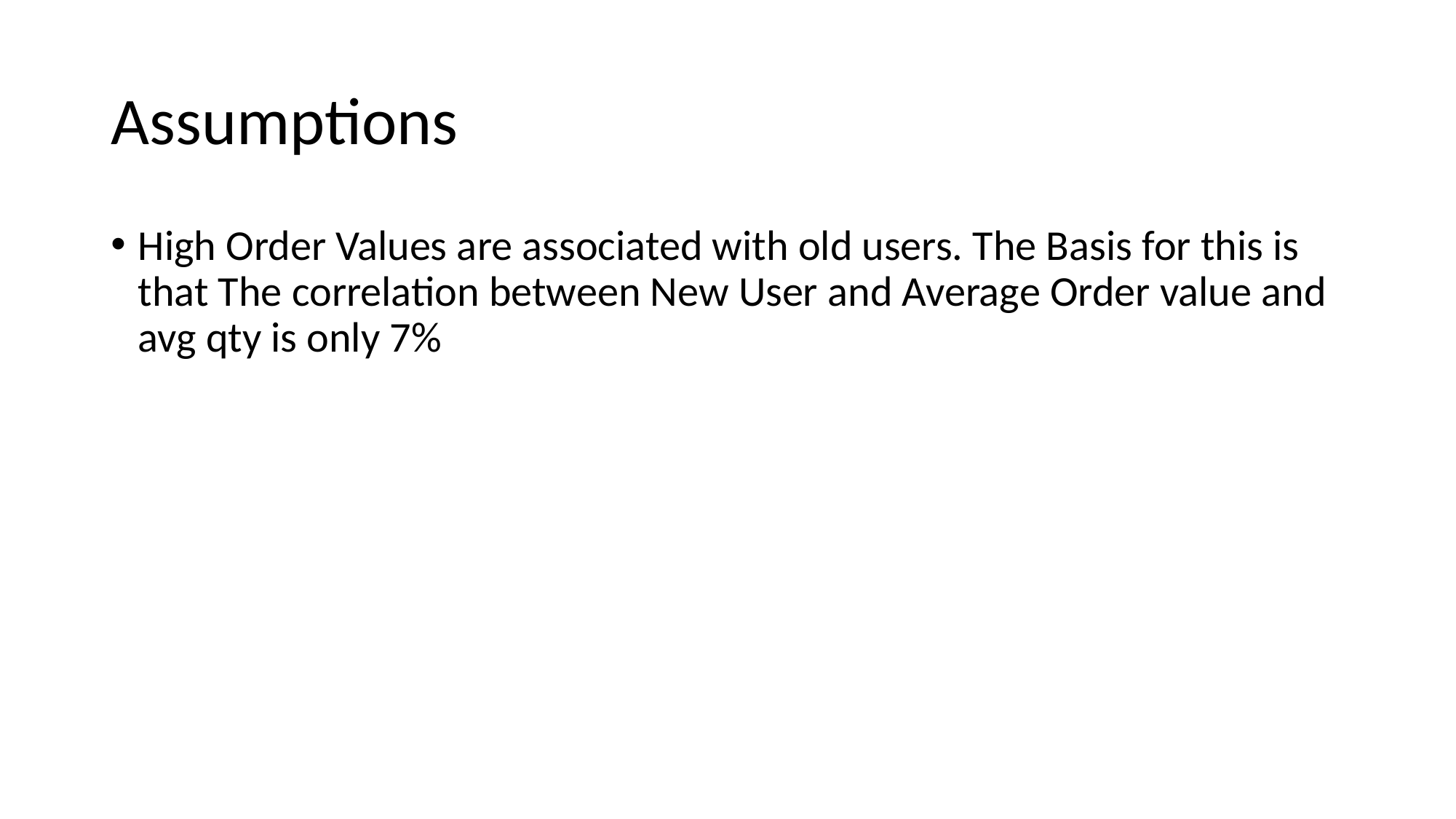

# Assumptions
High Order Values are associated with old users. The Basis for this is that The correlation between New User and Average Order value and avg qty is only 7%